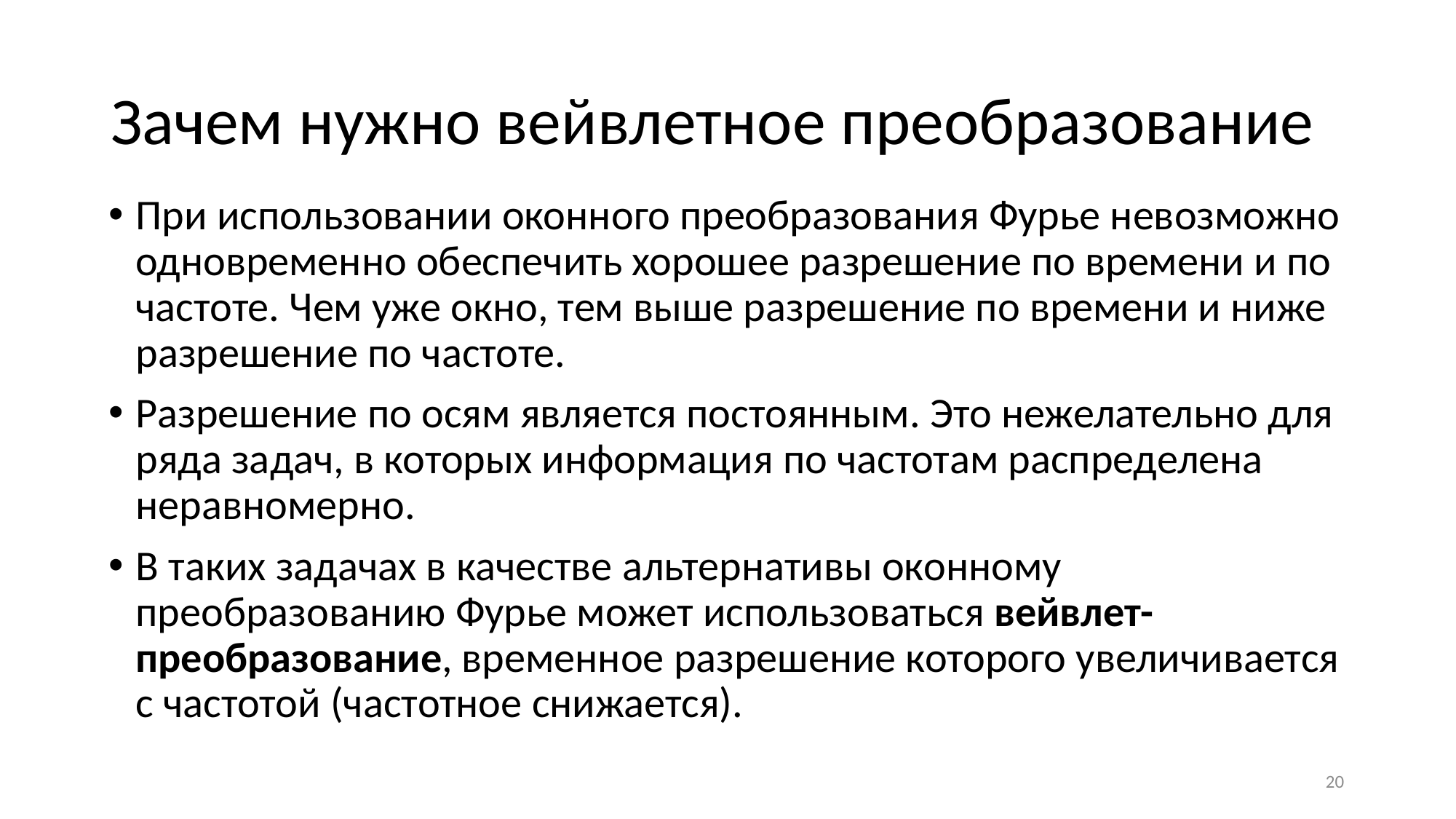

# Зачем нужно вейвлетное преобразование
При использовании оконного преобразования Фурье невозможно одновременно обеспечить хорошее разрешение по времени и по частоте. Чем уже окно, тем выше разрешение по времени и ниже разрешение по частоте.
Разрешение по осям является постоянным. Это нежелательно для ряда задач, в которых информация по частотам распределена неравномерно.
В таких задачах в качестве альтернативы оконному преобразованию Фурье может использоваться вейвлет-преобразование, временное разрешение которого увеличивается с частотой (частотное снижается).
20